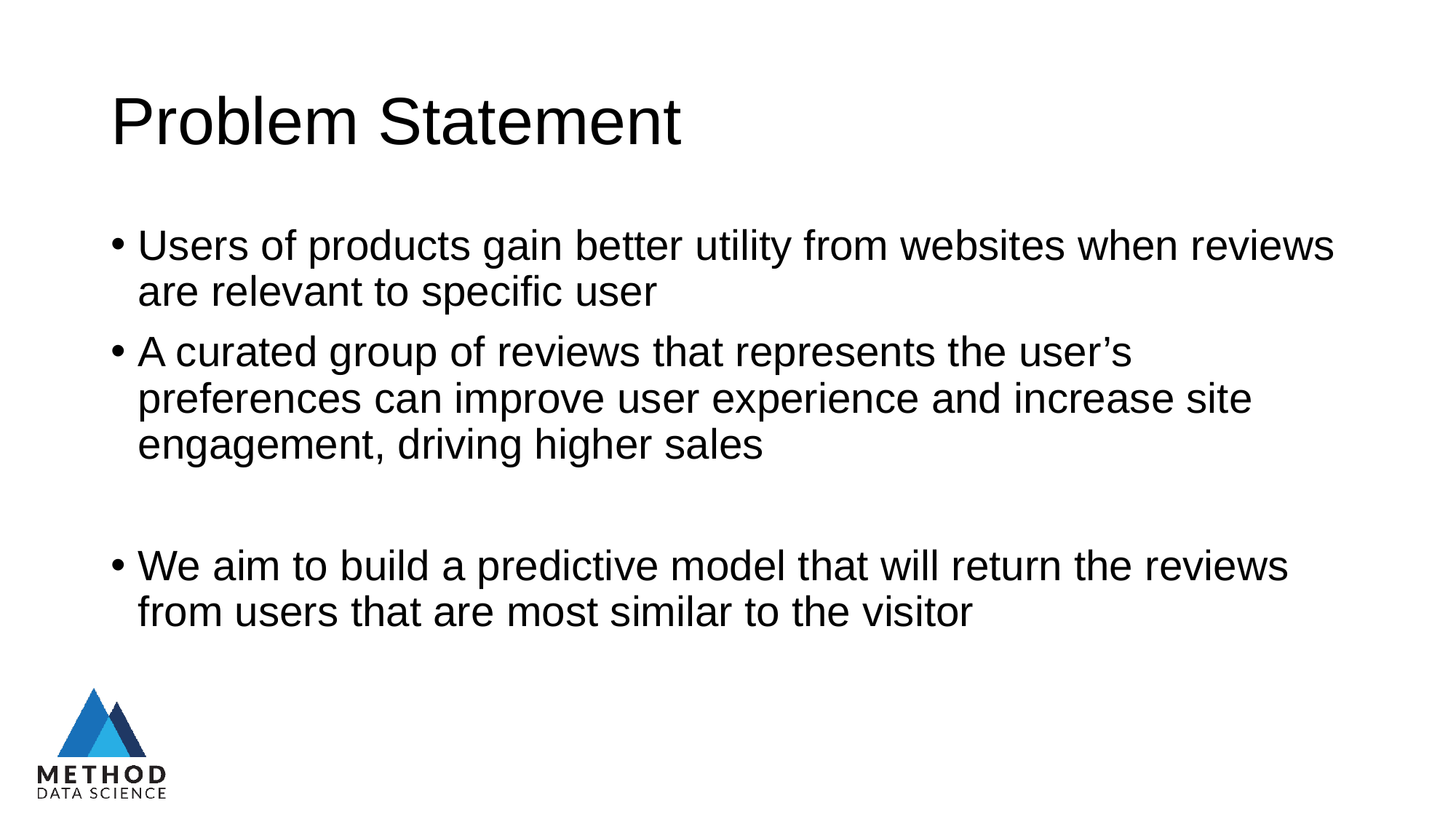

# Problem Statement
Users of products gain better utility from websites when reviews are relevant to specific user
A curated group of reviews that represents the user’s preferences can improve user experience and increase site engagement, driving higher sales

We aim to build a predictive model that will return the reviews from users that are most similar to the visitor